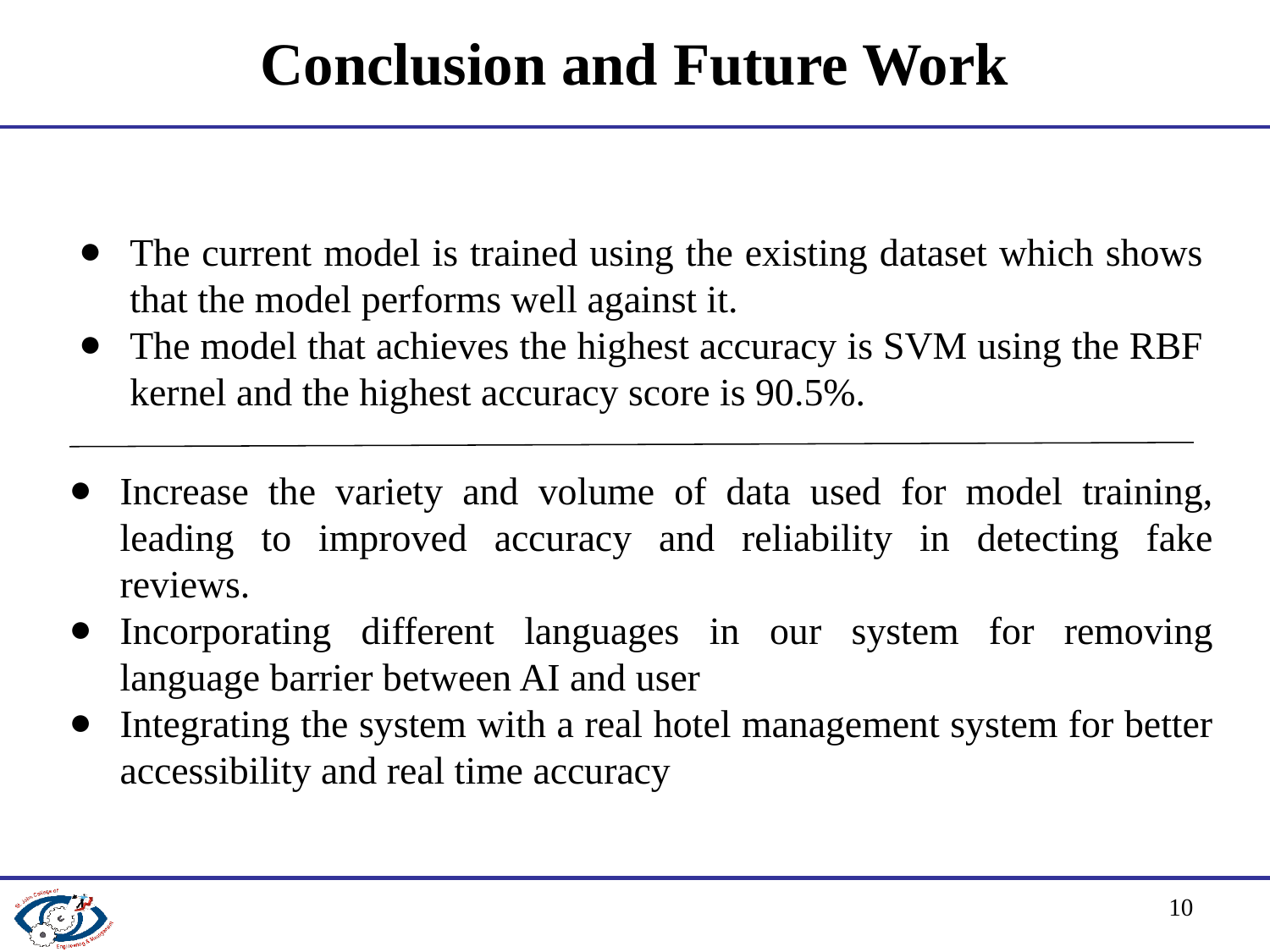

# Conclusion and Future Work
The current model is trained using the existing dataset which shows that the model performs well against it.
The model that achieves the highest accuracy is SVM using the RBF kernel and the highest accuracy score is 90.5%.
Increase the variety and volume of data used for model training, leading to improved accuracy and reliability in detecting fake reviews.
Incorporating different languages in our system for removing language barrier between AI and user
Integrating the system with a real hotel management system for better accessibility and real time accuracy
10